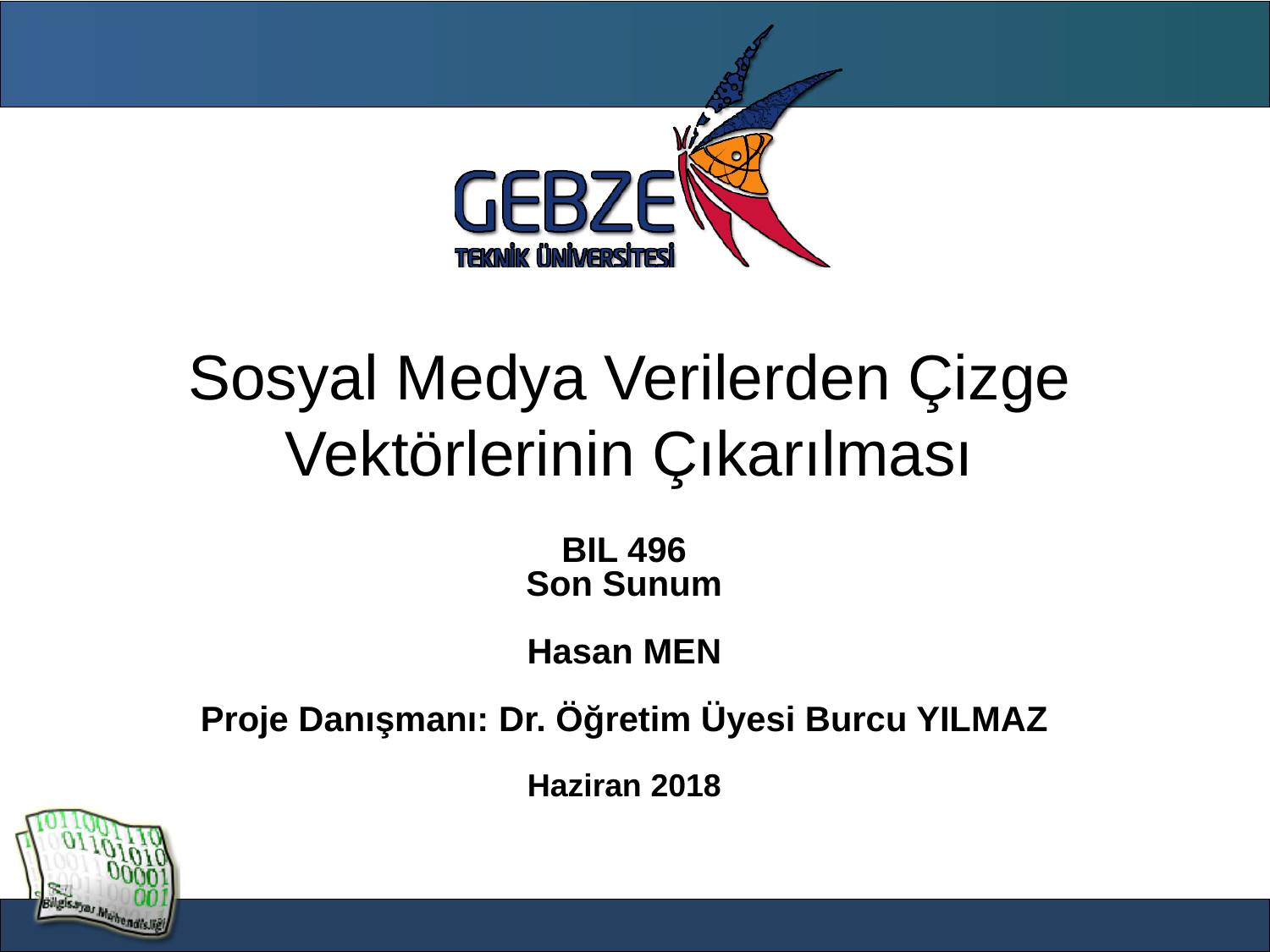

Sosyal Medya Verilerden Çizge Vektörlerinin Çıkarılması
BIL 496
Son Sunum

Hasan MEN

Proje Danışmanı: Dr. Öğretim Üyesi Burcu YILMAZ

Haziran 2018